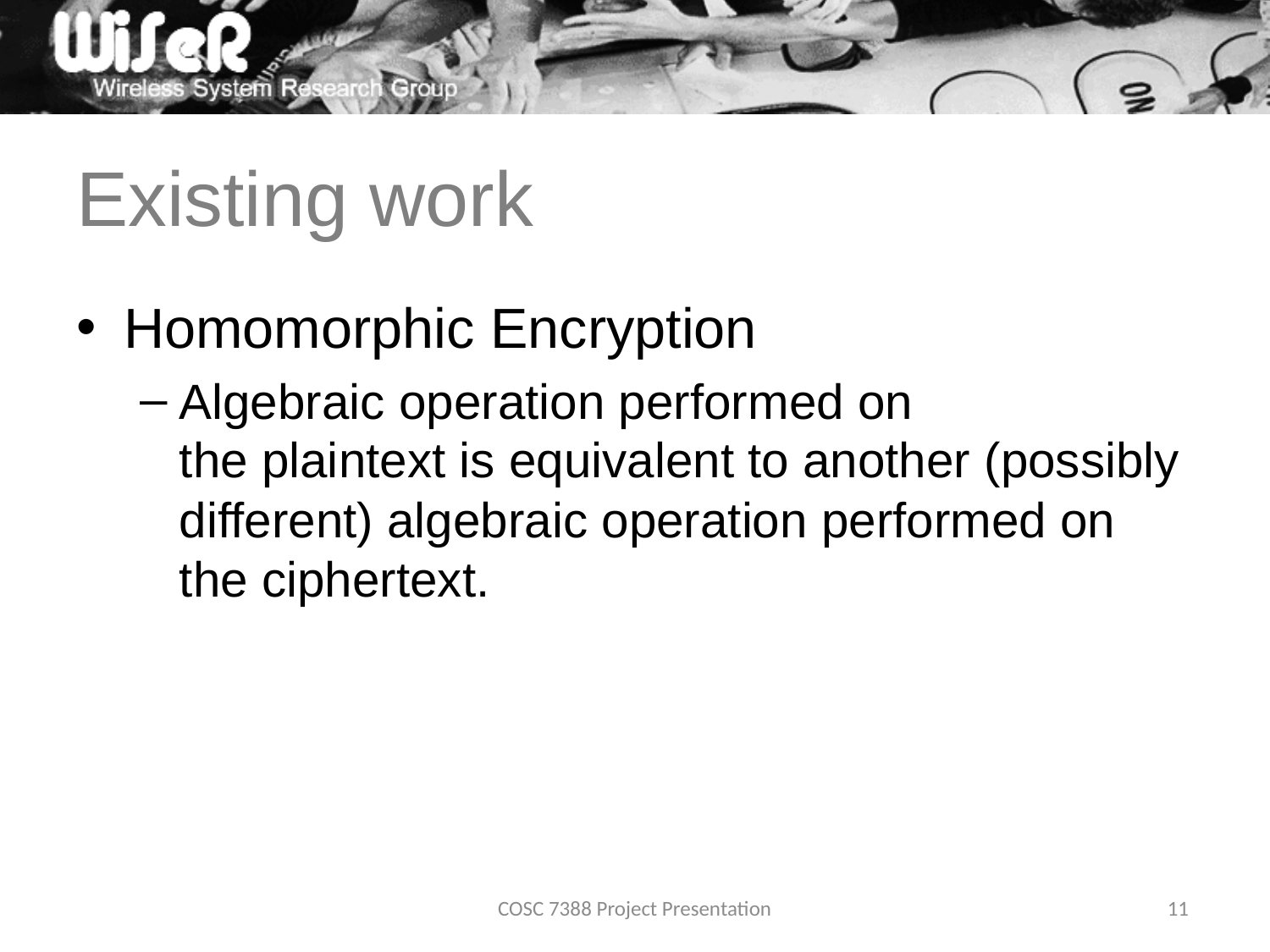

# Existing work
Homomorphic Encryption
Algebraic operation performed on the plaintext is equivalent to another (possibly different) algebraic operation performed on the ciphertext.

COSC 7388 Project Presentation
11